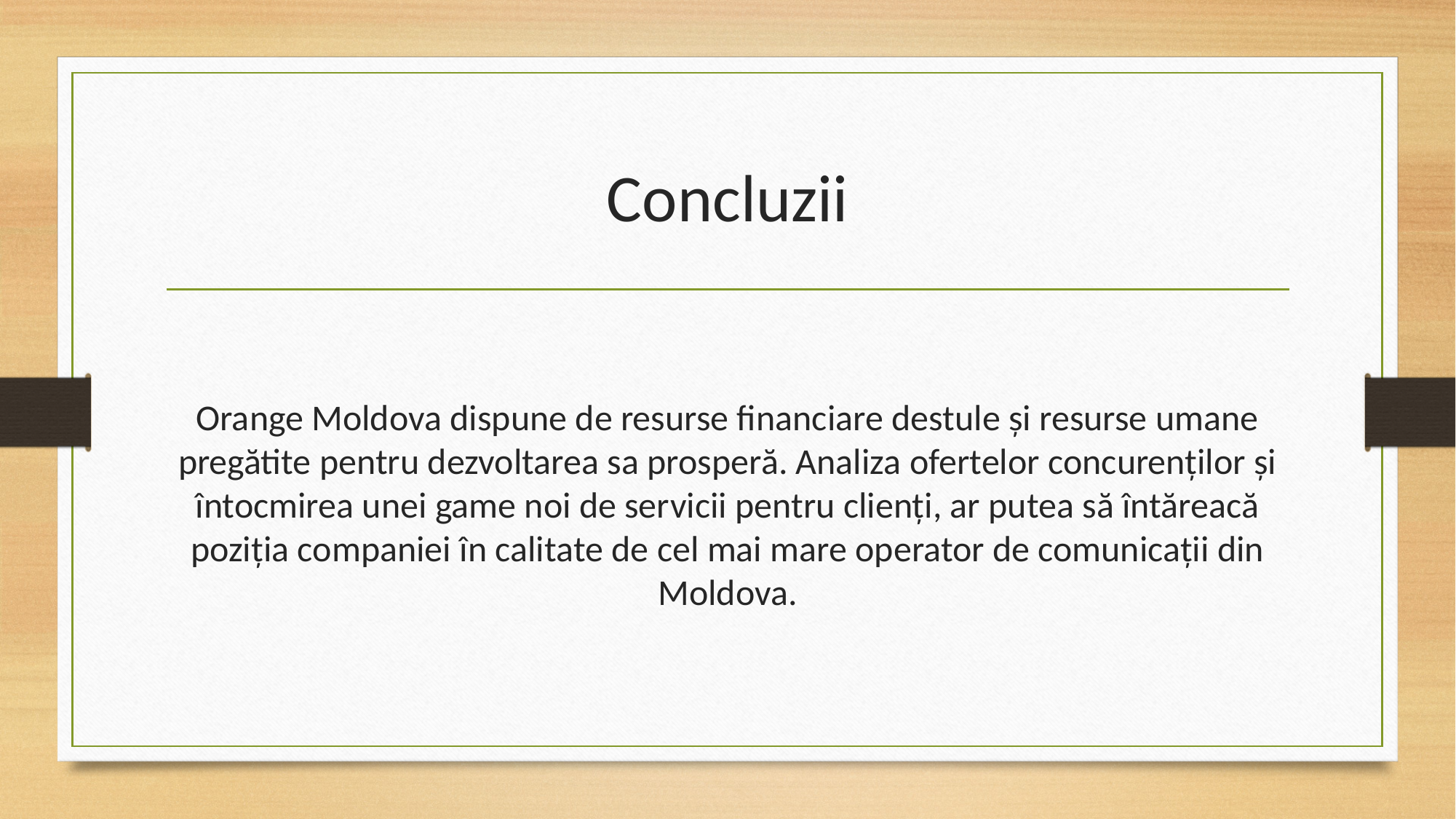

# Concluzii
Orange Moldova dispune de resurse financiare destule și resurse umane pregătite pentru dezvoltarea sa prosperă. Analiza ofertelor concurenților și întocmirea unei game noi de servicii pentru clienți, ar putea să întăreacă poziția companiei în calitate de cel mai mare operator de comunicații din Moldova.